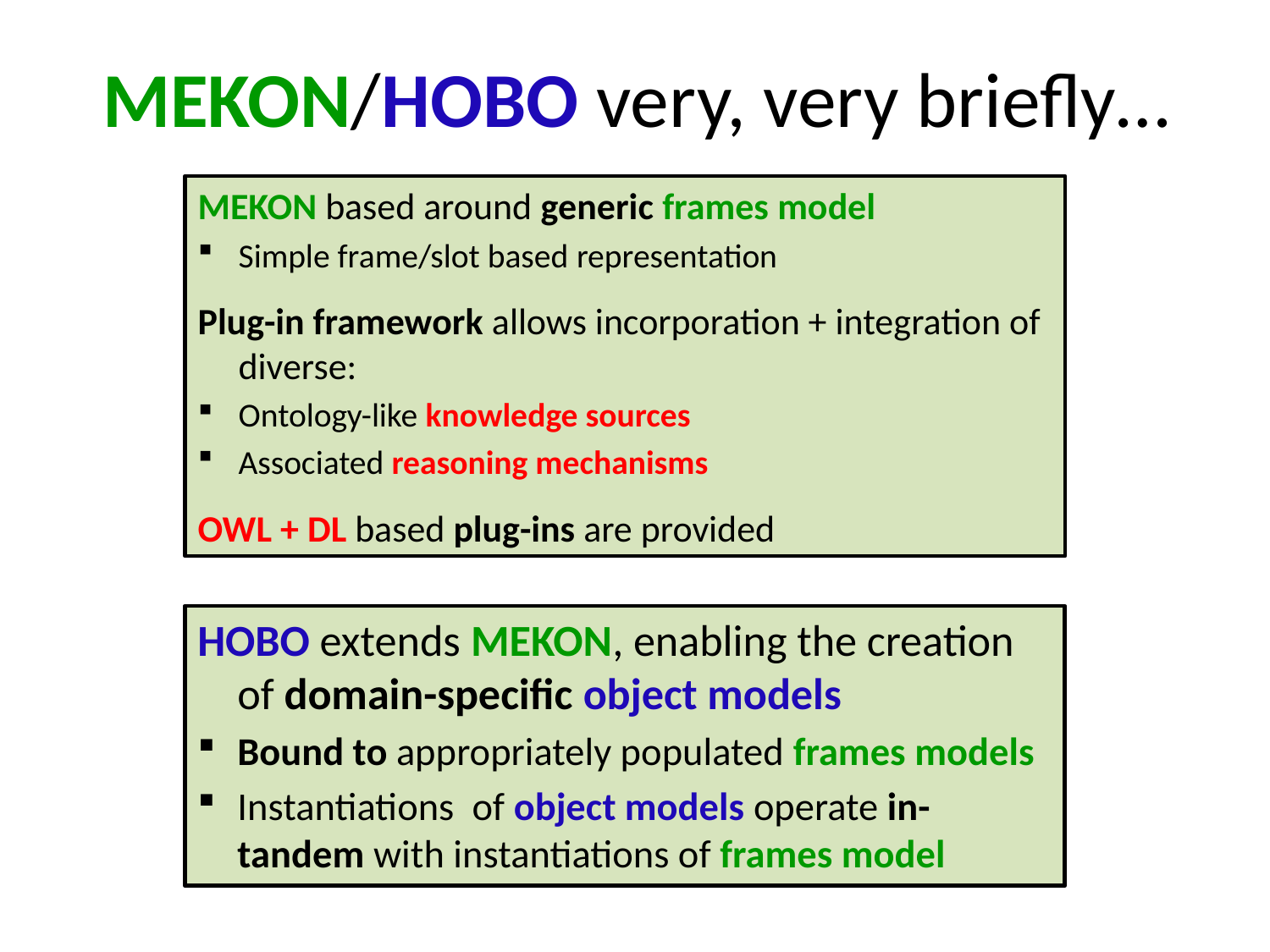

# MEKON/HOBO very, very briefly…
MEKON based around generic frames model
Simple frame/slot based representation

Plug-in framework allows incorporation + integration of diverse:
Ontology-like knowledge sources
Associated reasoning mechanisms

OWL + DL based plug-ins are provided
HOBO extends MEKON, enabling the creation of domain-specific object models
Bound to appropriately populated frames models
Instantiations  of object models operate in-tandem with instantiations of frames model